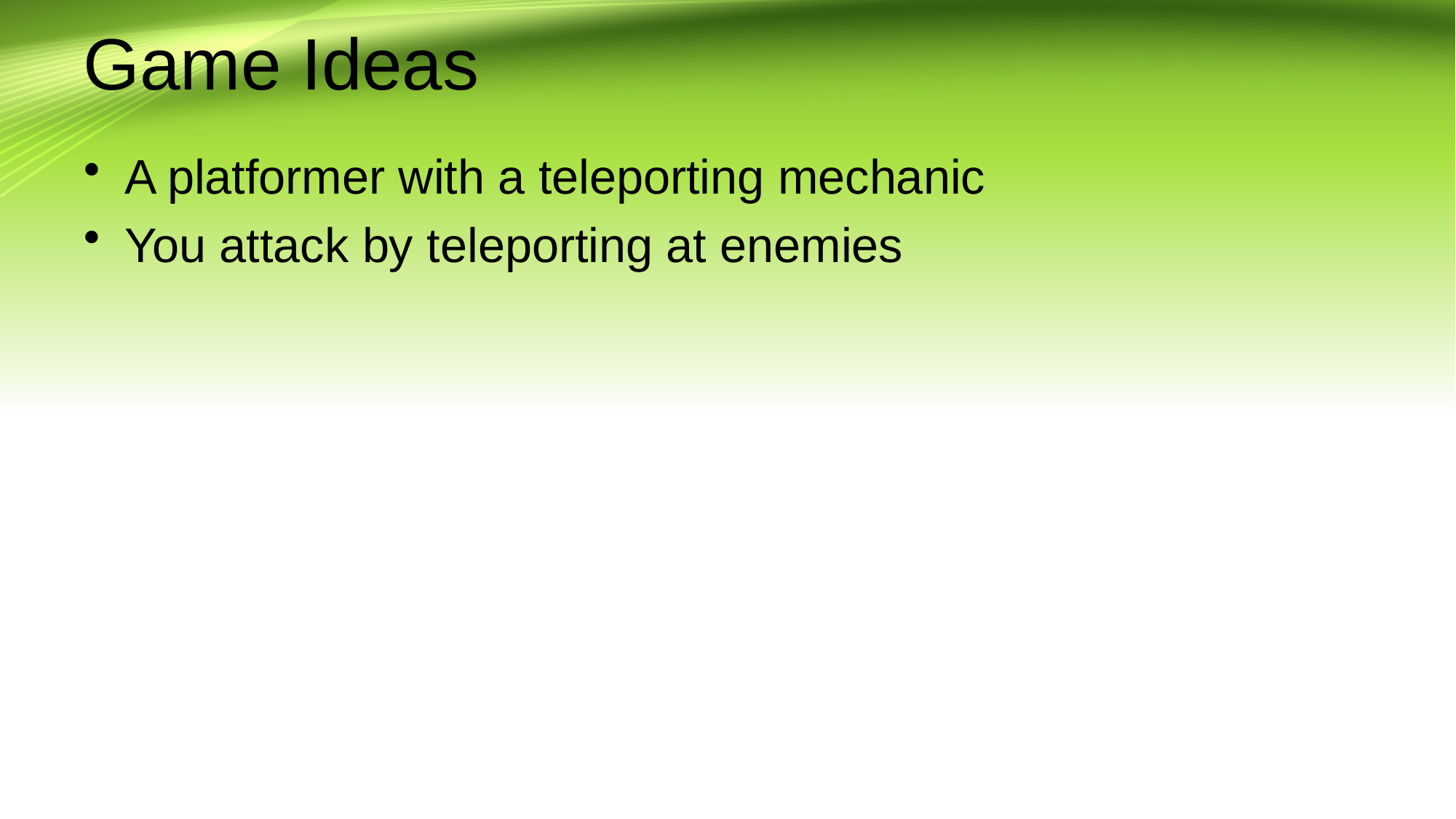

# Game Ideas
A platformer with a teleporting mechanic
You attack by teleporting at enemies